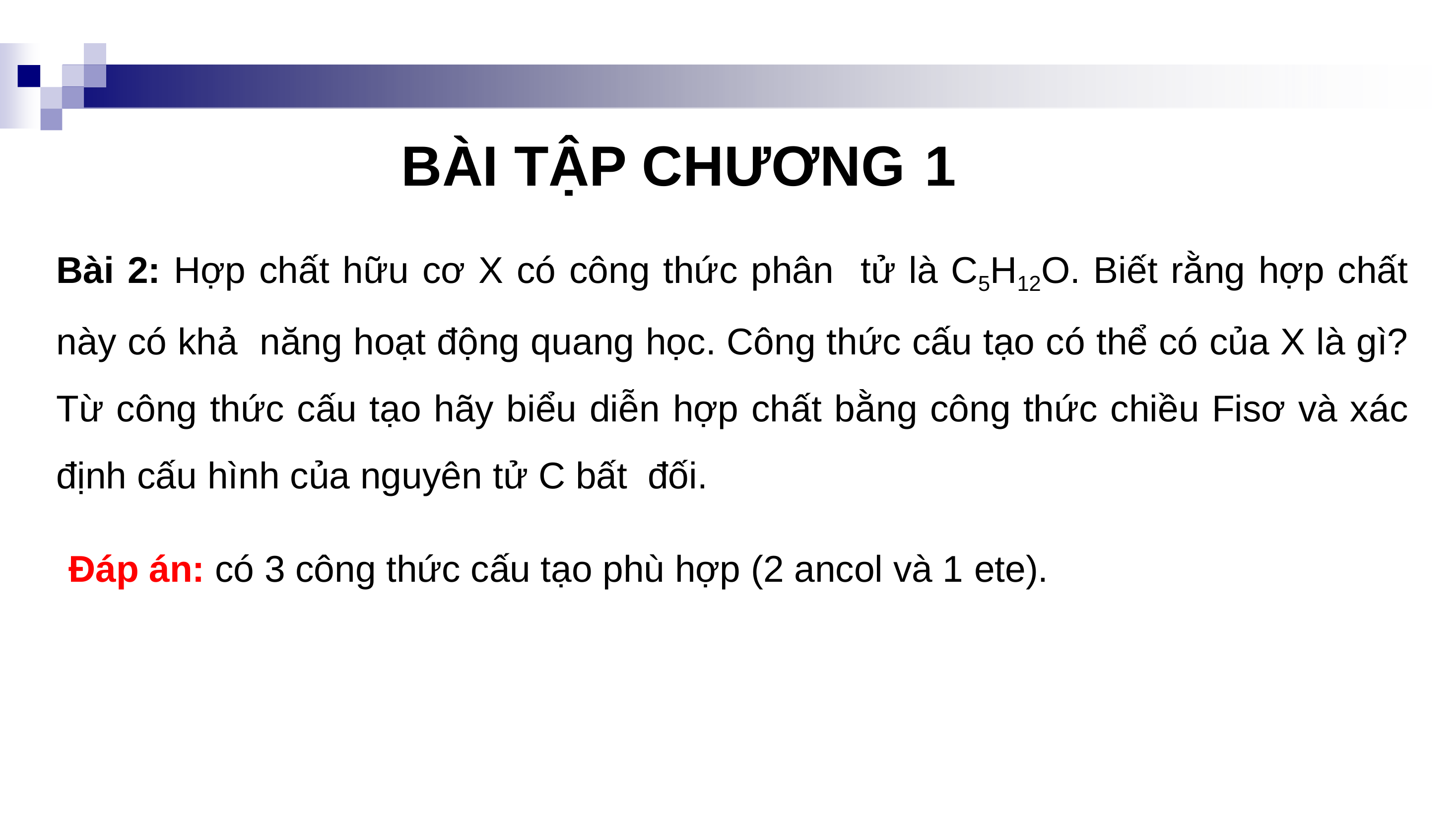

# BÀI TẬP CHƯƠNG 1
Bài 2: Hợp chất hữu cơ X có công thức phân  tử là C5H12O. Biết rằng hợp chất này có khả  năng hoạt động quang học. Công thức cấu tạo có thể có của X là gì? Từ công thức cấu tạo hãy biểu diễn hợp chất bằng công thức chiều Fisơ và xác định cấu hình của nguyên tử C bất  đối.
Đáp án: có 3 công thức cấu tạo phù hợp (2 ancol và 1 ete).